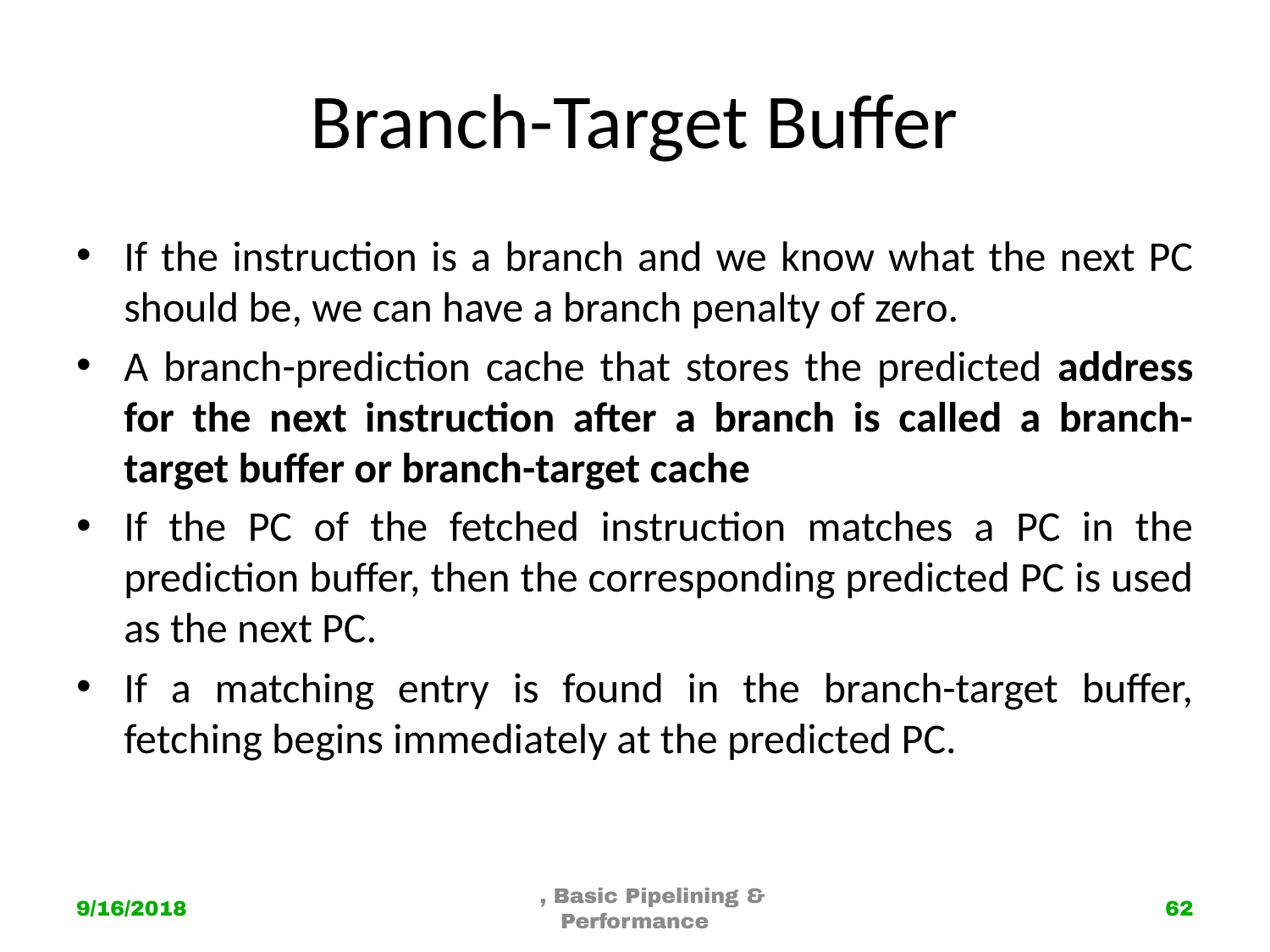

# Branch-Target Buffer
If the instruction is a branch and we know what the next PC should be, we can have a branch penalty of zero.
A branch-prediction cache that stores the predicted address for the next instruction after a branch is called a branch-target buffer or branch-target cache
If the PC of the fetched instruction matches a PC in the prediction buffer, then the corresponding predicted PC is used as the next PC.
If a matching entry is found in the branch-target buffer, fetching begins immediately at the predicted PC.
9/16/2018
     , Basic Pipelining & Performance
62